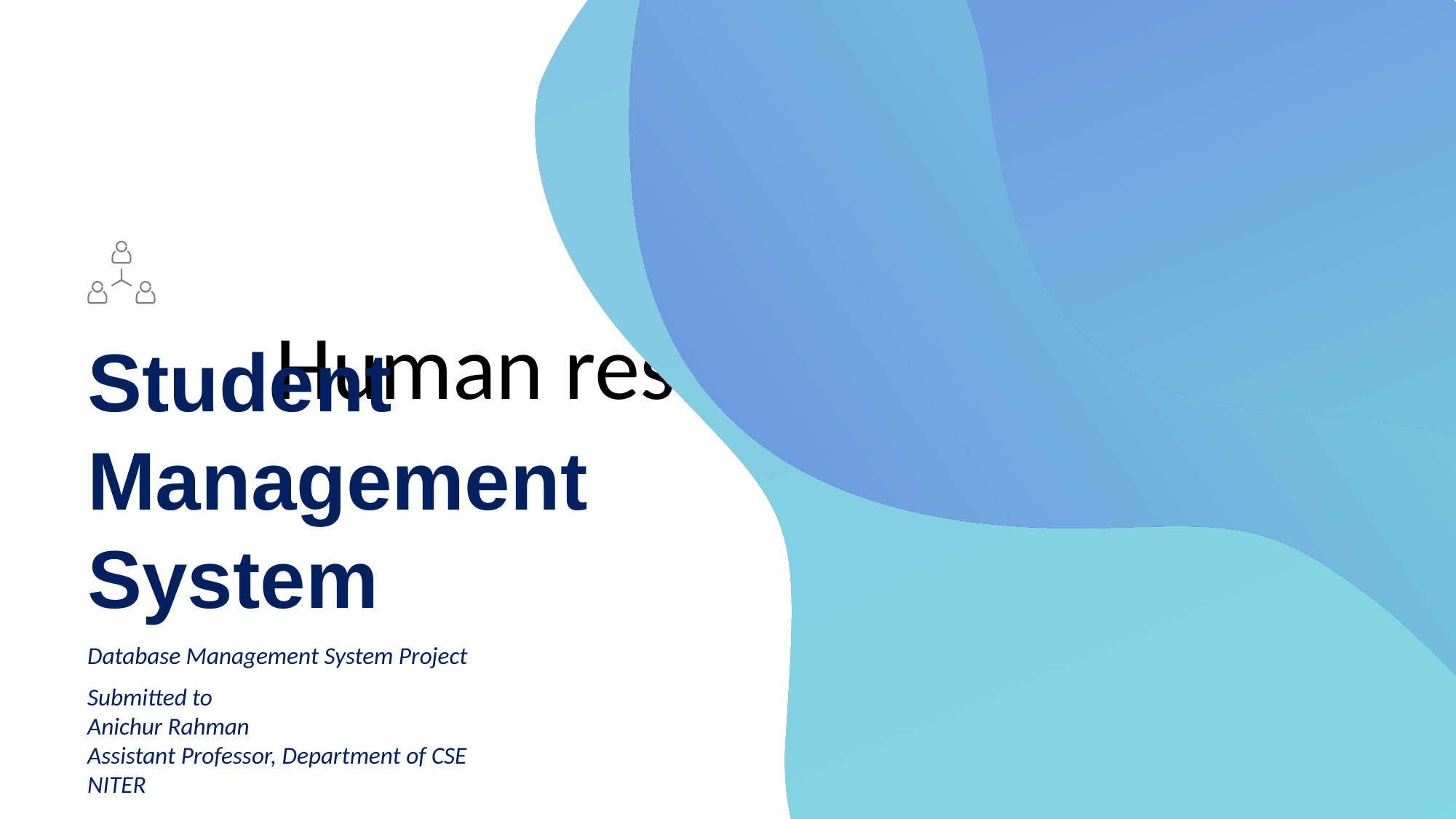

# Human resources slide 1

Student Management System
Database Management System Project
Submitted to
Anichur Rahman
Assistant Professor, Department of CSE
NITER